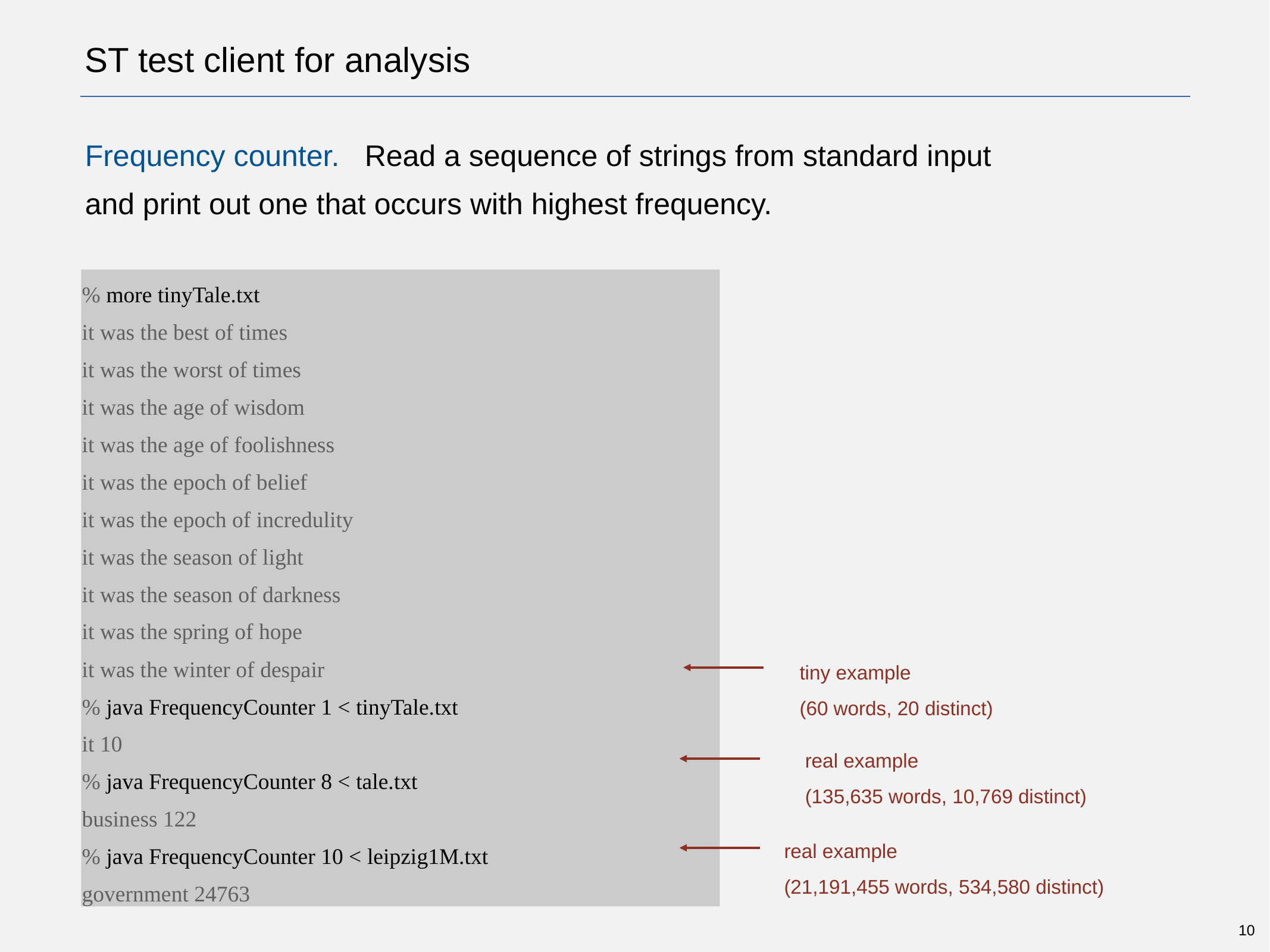

# ST test client for analysis
Frequency counter.   Read a sequence of strings from standard input
and print out one that occurs with highest frequency.
% more tinyTale.txt
it was the best of times
it was the worst of times
it was the age of wisdom
it was the age of foolishness
it was the epoch of belief
it was the epoch of incredulity
it was the season of light
it was the season of darkness
it was the spring of hope
it was the winter of despair
% java FrequencyCounter 1 < tinyTale.txt
it 10
% java FrequencyCounter 8 < tale.txt
business 122
% java FrequencyCounter 10 < leipzig1M.txt
government 24763
tiny example
(60 words, 20 distinct)

real example
(135,635 words, 10,769 distinct)

real example
(21,191,455 words, 534,580 distinct)

10